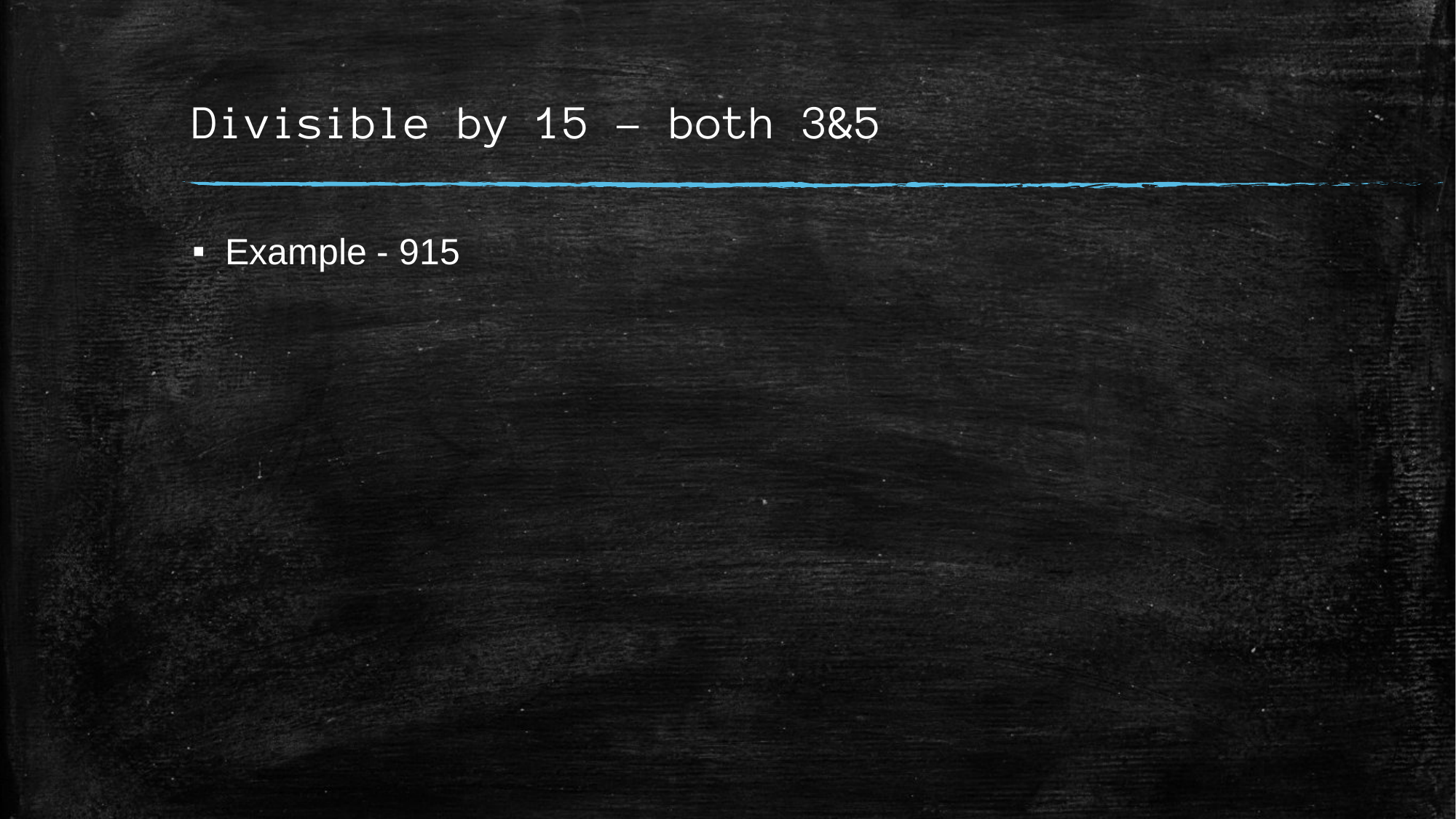

# Divisible by 15 – both 3&5
Example - 915